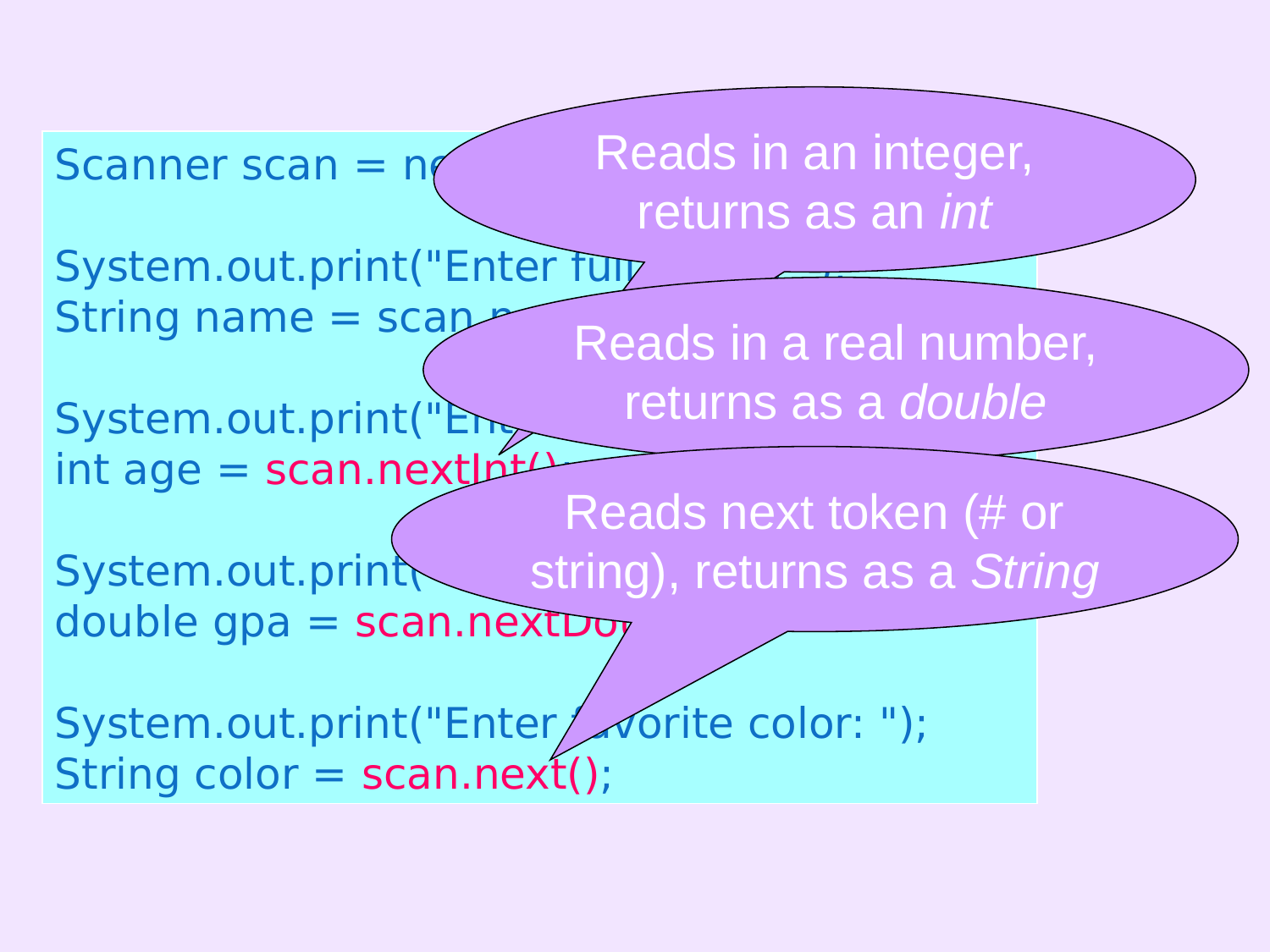

Reads in an integer, returns as an int
Scanner scan = new Scanner(System.in);

System.out.print("Enter full name: ");
String name = scan.nextLine();

System.out.print("Enter age: ");
int age = scan.nextInt();

System.out.print("Enter gpa: ");
double gpa = scan.nextDouble();

System.out.print("Enter favorite color: ");
String color = scan.next();
Reads in a real number, returns as a double
Reads next token (# or string), returns as a String